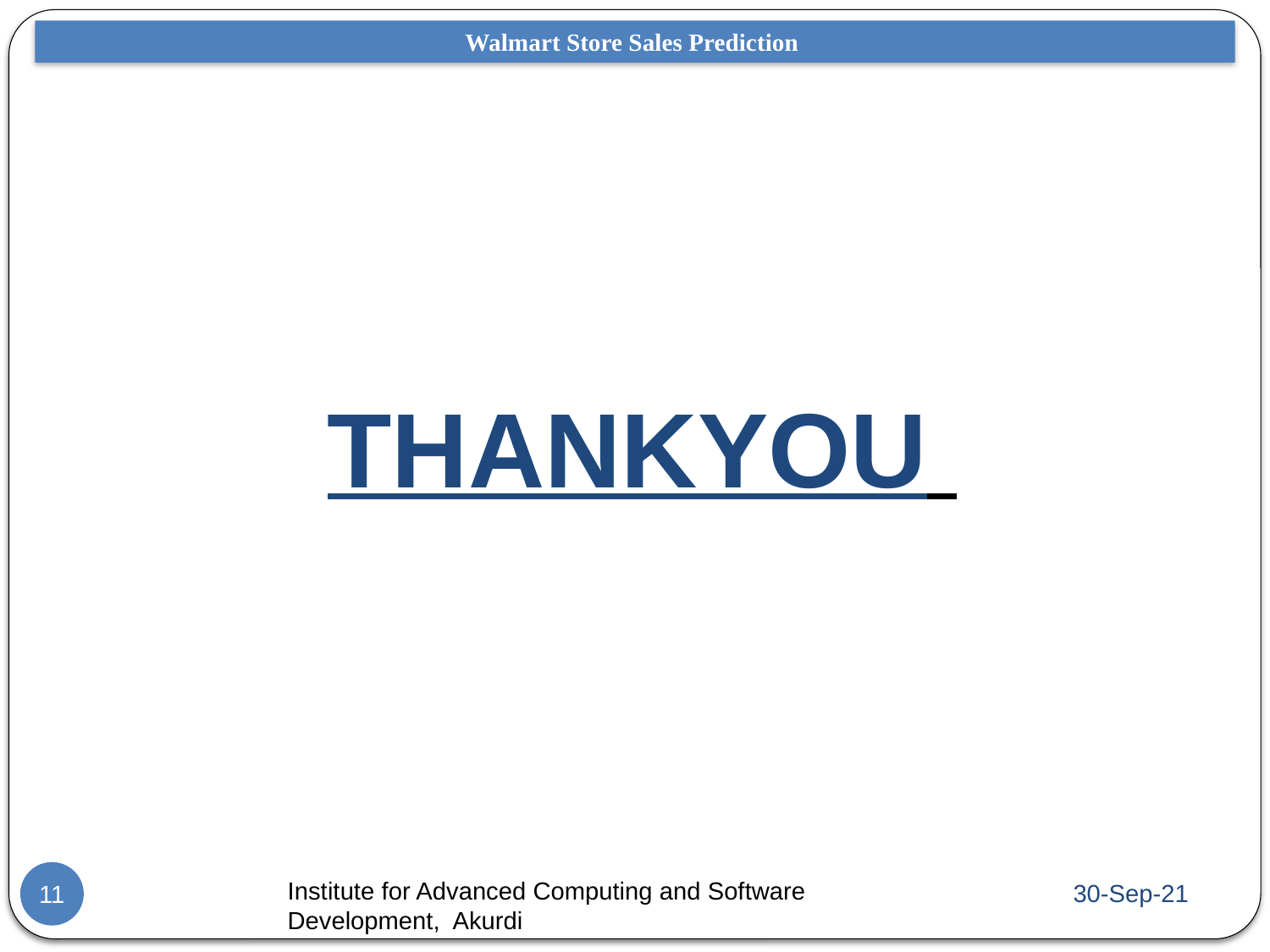

Walmart Store Sales Prediction

THANKYOU
30-Sep-21
11
Institute for Advanced Computing and Software Development,  Akurdi